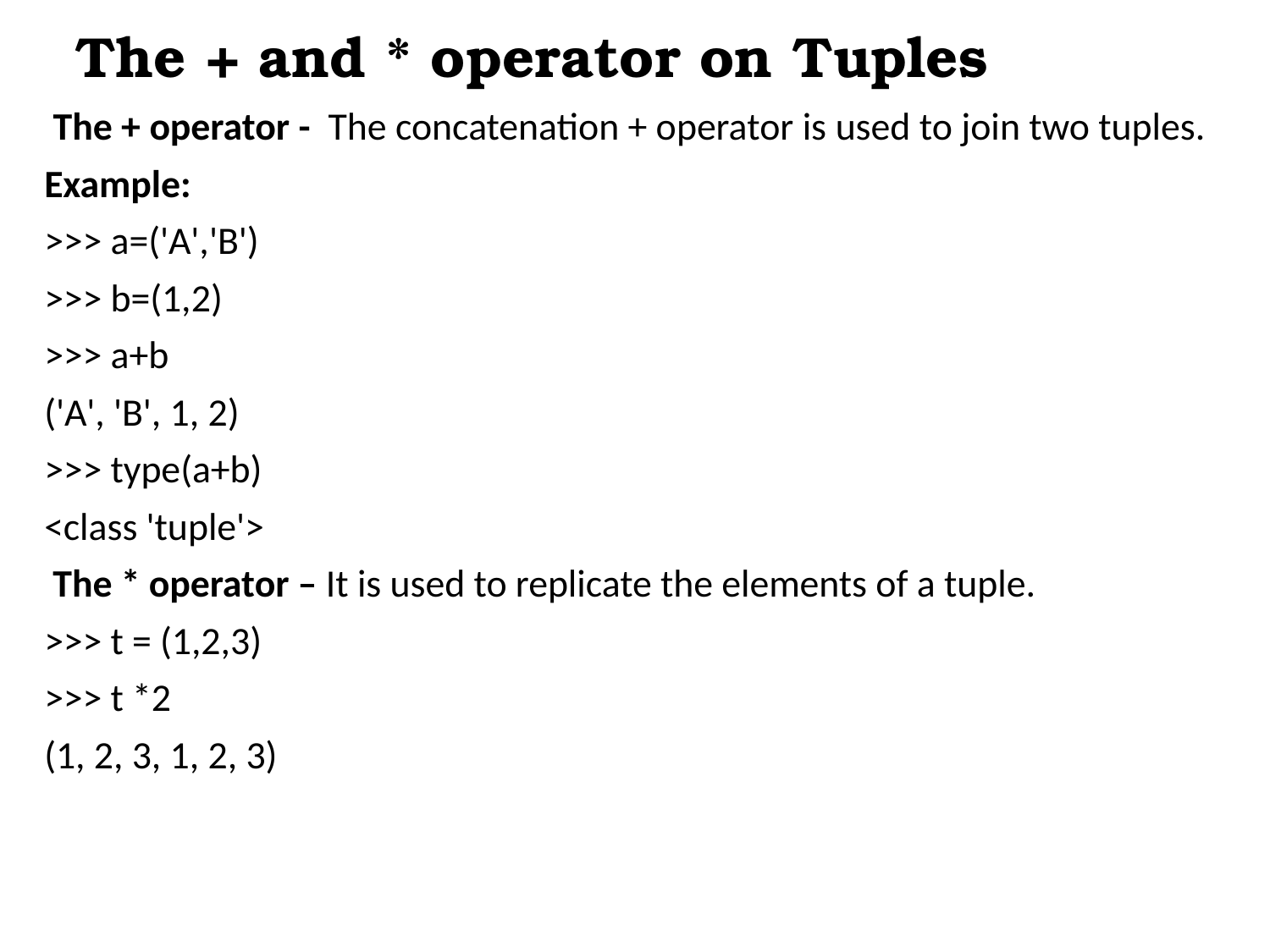

# The + and * operator on Tuples
 The + operator -  The concatenation + operator is used to join two tuples.
Example:
>>> a=('A','B')
>>> b=(1,2)
>>> a+b
('A', 'B', 1, 2)
>>> type(a+b)
<class 'tuple'>
 The * operator – It is used to replicate the elements of a tuple.
>>> t = (1,2,3)
>>> t *2
(1, 2, 3, 1, 2, 3)